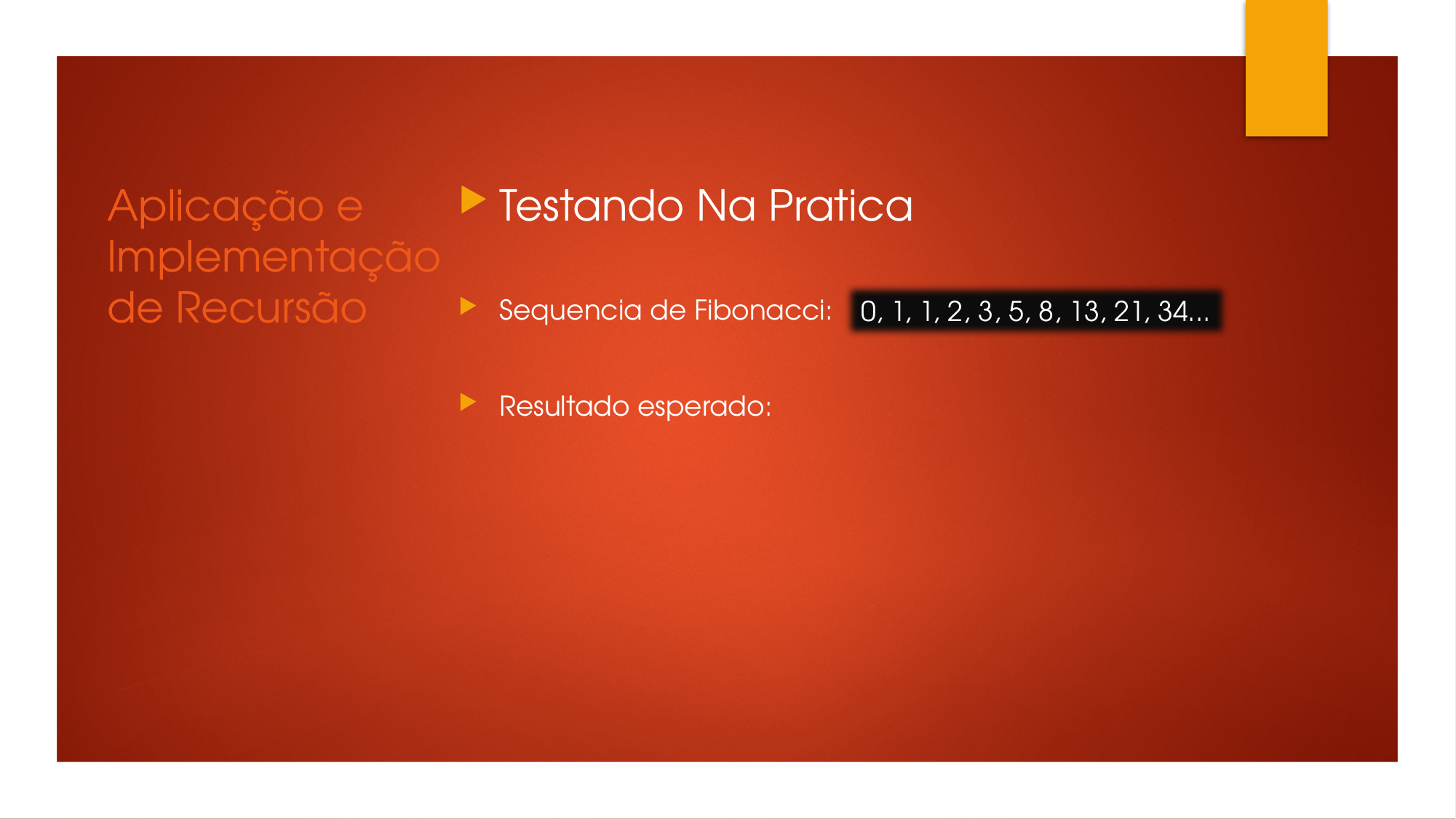

Aplicação e Implementação
de Recursão
Testando Na Pratica

Sequencia de Fibonacci:

Resultado esperado:
0, 1, 1, 2, 3, 5, 8, 13, 21, 34...